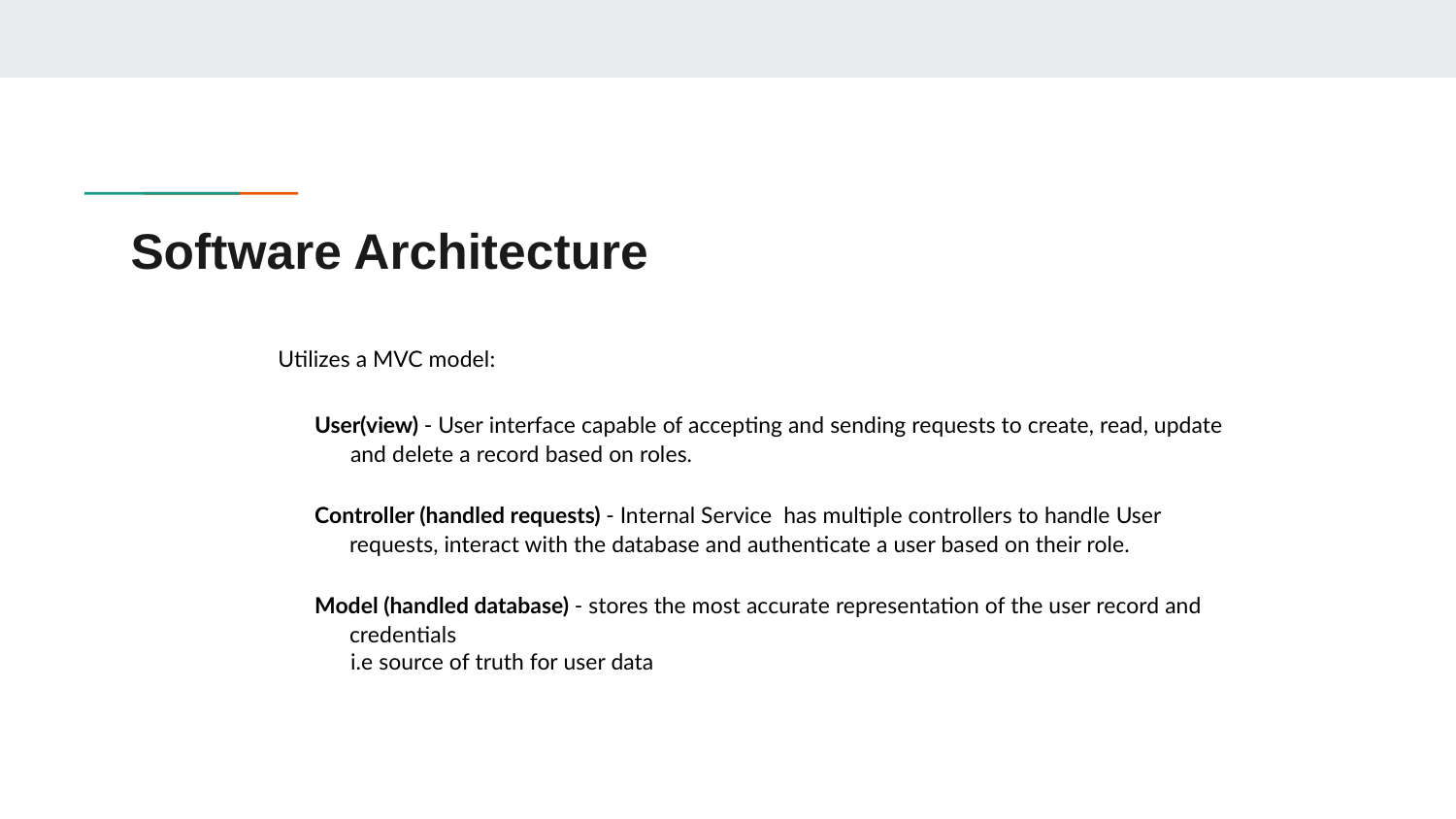

# Software Architecture
Utilizes a MVC model:

User(view) - User interface capable of accepting and sending requests to create, read, update and delete a record based on roles.

Controller (handled requests) - Internal Service  has multiple controllers to handle User requests, interact with the database and authenticate a user based on their role.

Model (handled database) - stores the most accurate representation of the user record and credentials
i.e source of truth for user data